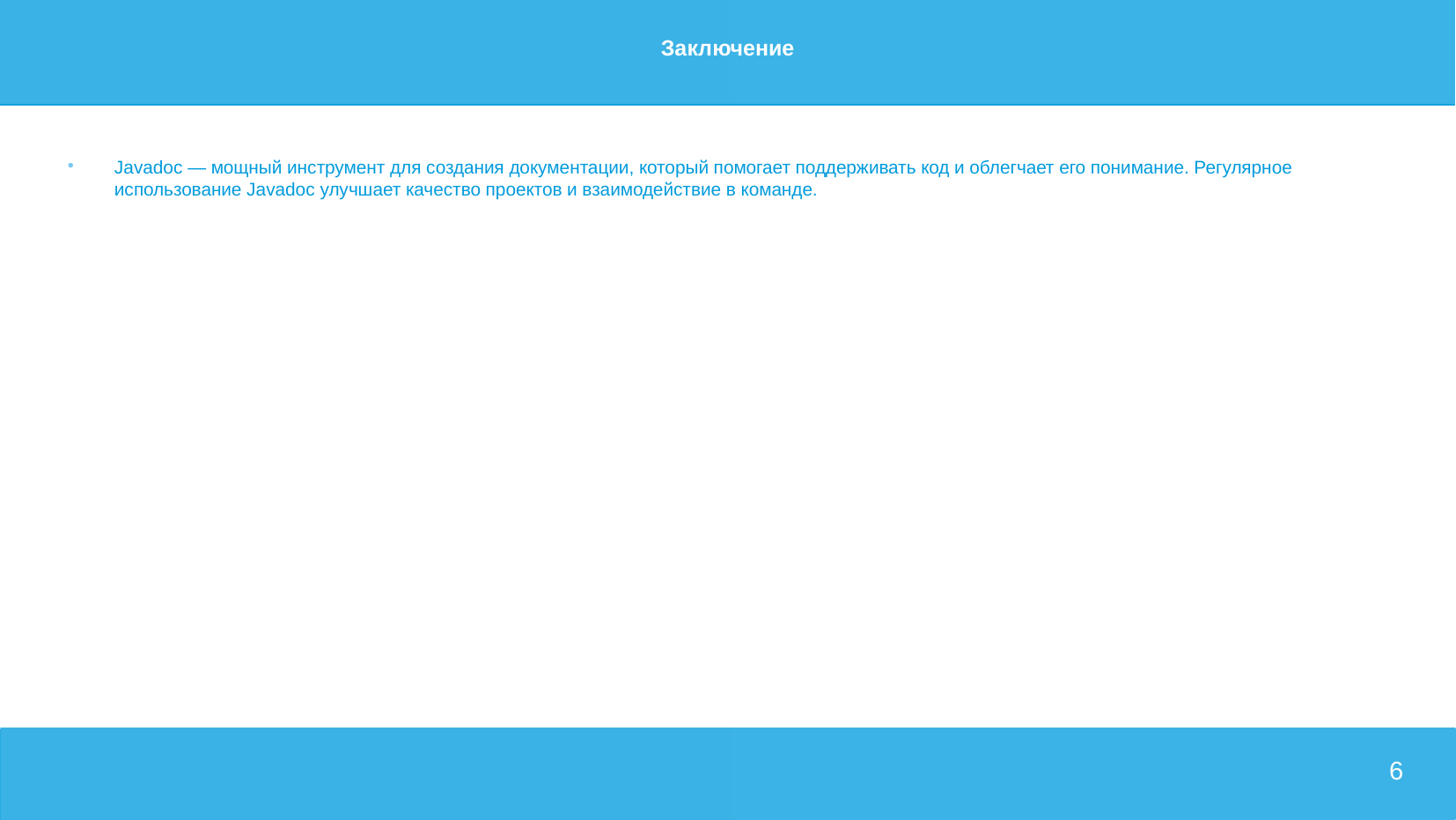

# Заключение
Javadoc — мощный инструмент для создания документации, который помогает поддерживать код и облегчает его понимание. Регулярное использование Javadoc улучшает качество проектов и взаимодействие в команде.
6